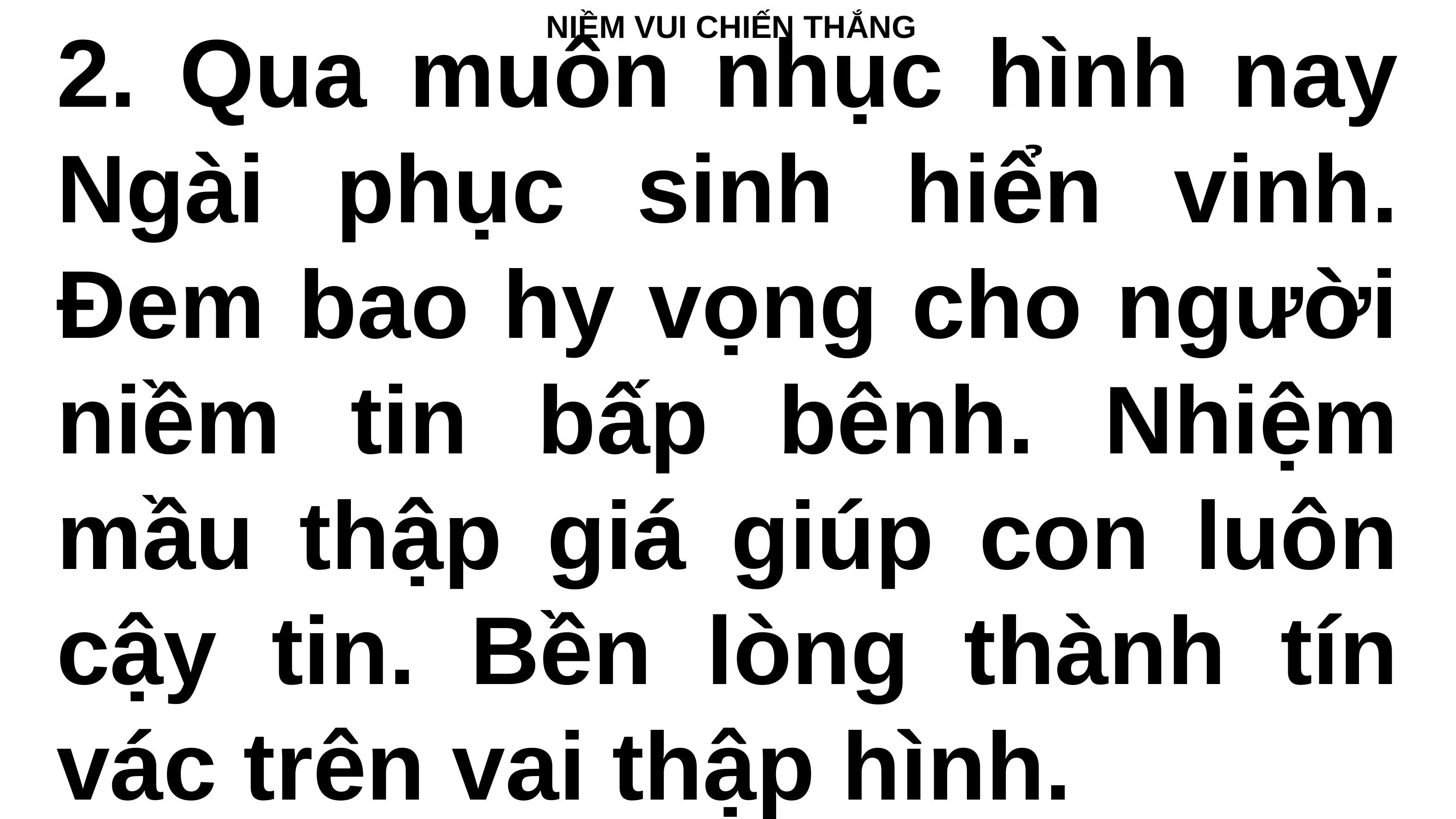

2. Qua muôn nhục hình nay Ngài phục sinh hiển vinh. Đem bao hy vọng cho người niềm tin bấp bênh. Nhiệm mầu thập giá giúp con luôn cậy tin. Bền lòng thành tín vác trên vai thập hình.
NIỀM VUI CHIẾN THẮNG
#